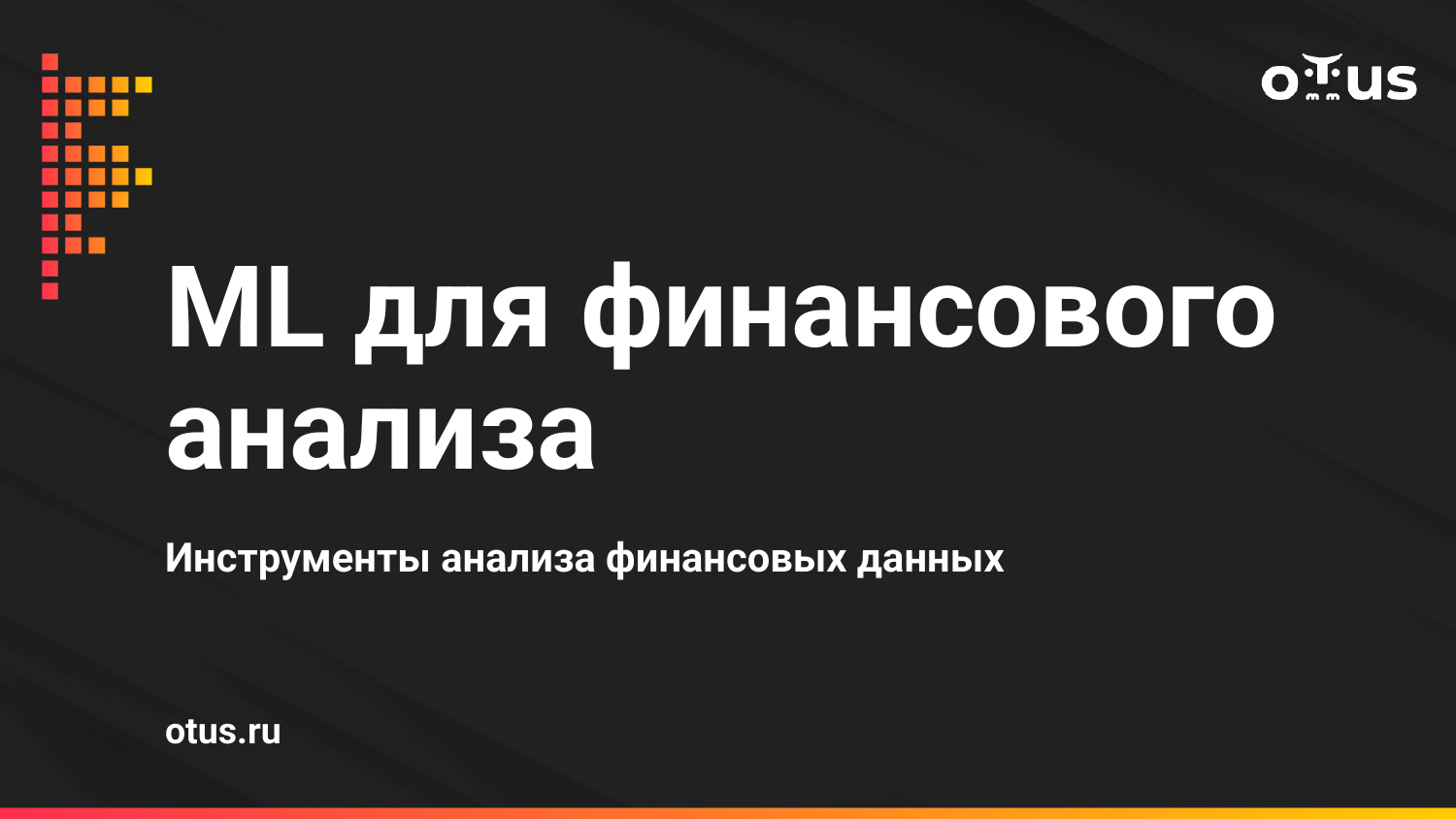

# ML для финансового анализа Инструменты анализа финансовых данных
otus.ru